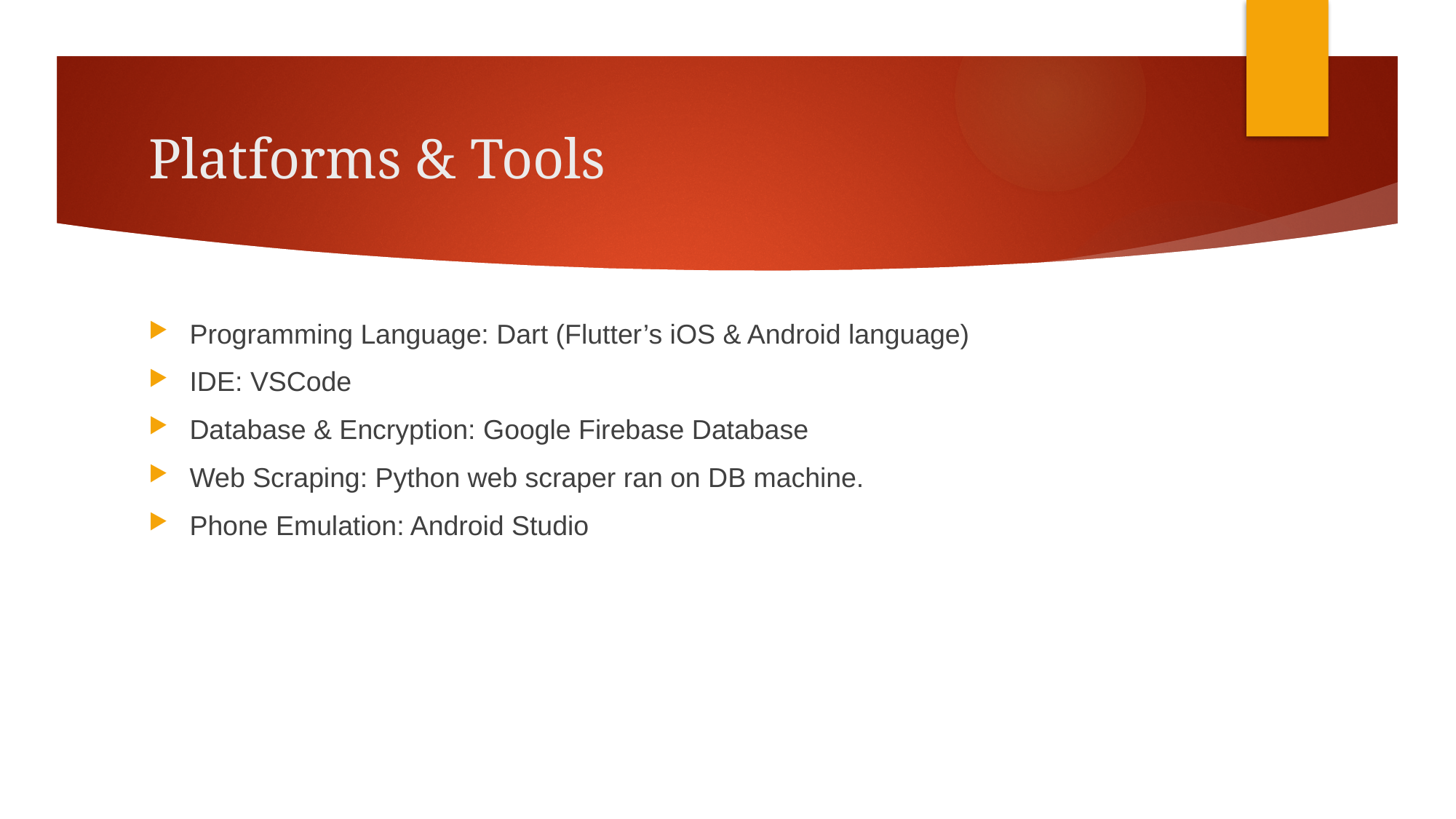

# Platforms & Tools
Programming Language: Dart (Flutter’s iOS & Android language)
IDE: VSCode
Database & Encryption: Google Firebase Database
Web Scraping: Python web scraper ran on DB machine.
Phone Emulation: Android Studio